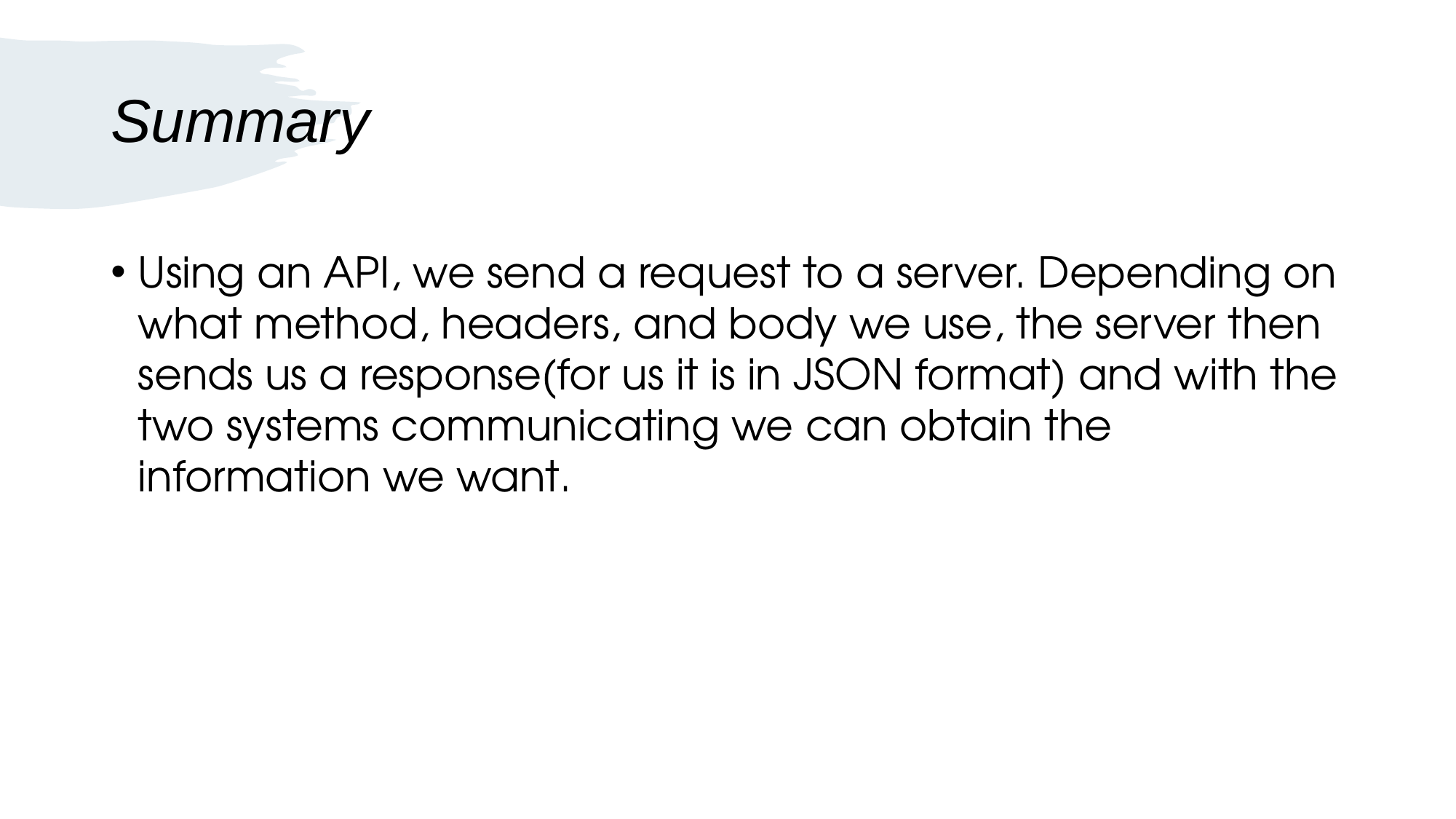

# Summary
Using an API, we send a request to a server. Depending on what method, headers, and body we use, the server then  sends us a response(for us it is in JSON format) and with the two systems communicating we can obtain the information we want.